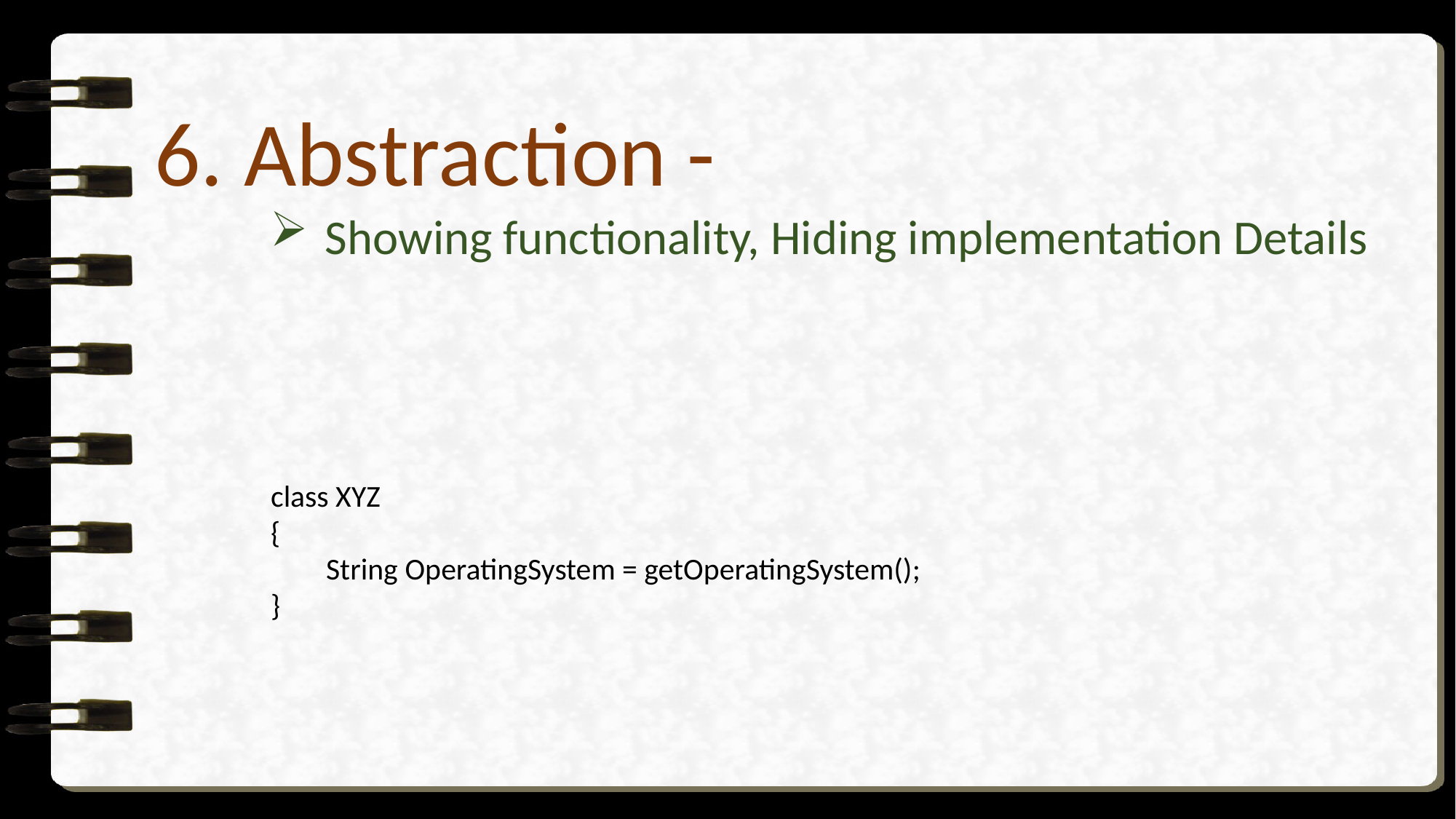

6. Abstraction -
Showing functionality, Hiding implementation Details
class XYZ
{
        String OperatingSystem = getOperatingSystem();
}